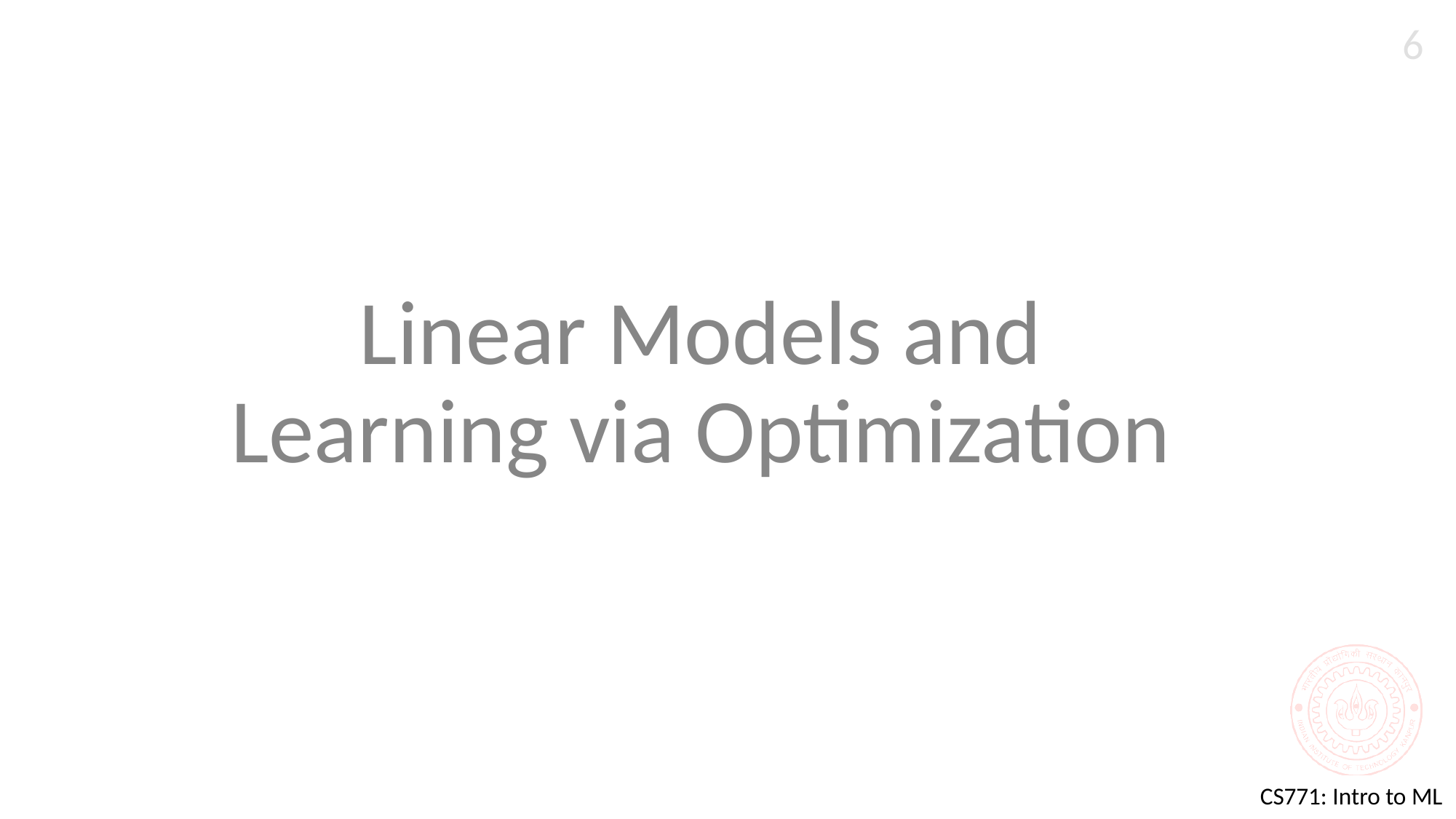

6
# Linear Models and Learning via Optimization